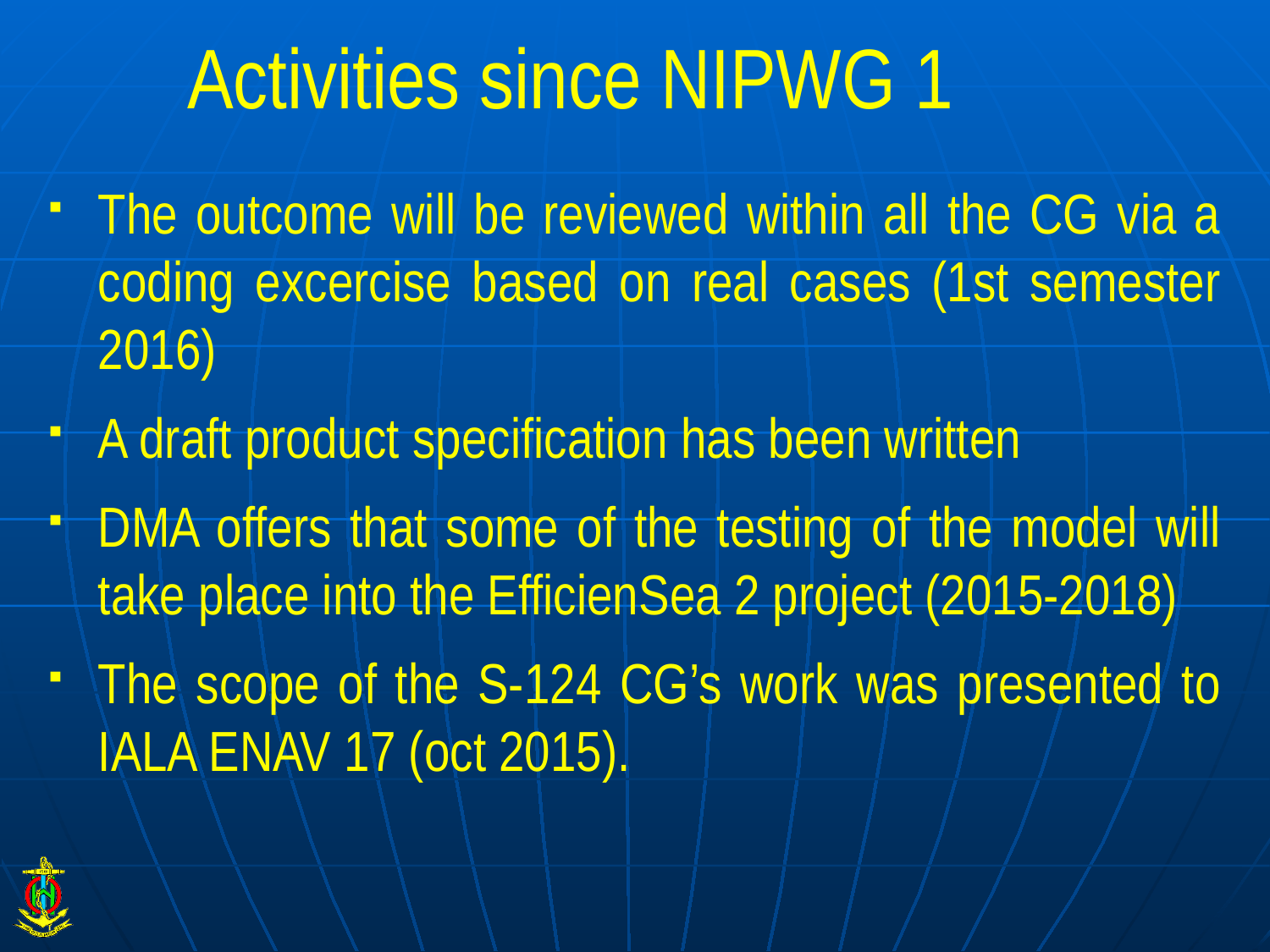

# Activities since NIPWG 1
The outcome will be reviewed within all the CG via a coding excercise based on real cases (1st semester 2016)
A draft product specification has been written
DMA offers that some of the testing of the model will take place into the EfficienSea 2 project (2015-2018)
The scope of the S-124 CG’s work was presented to IALA ENAV 17 (oct 2015).